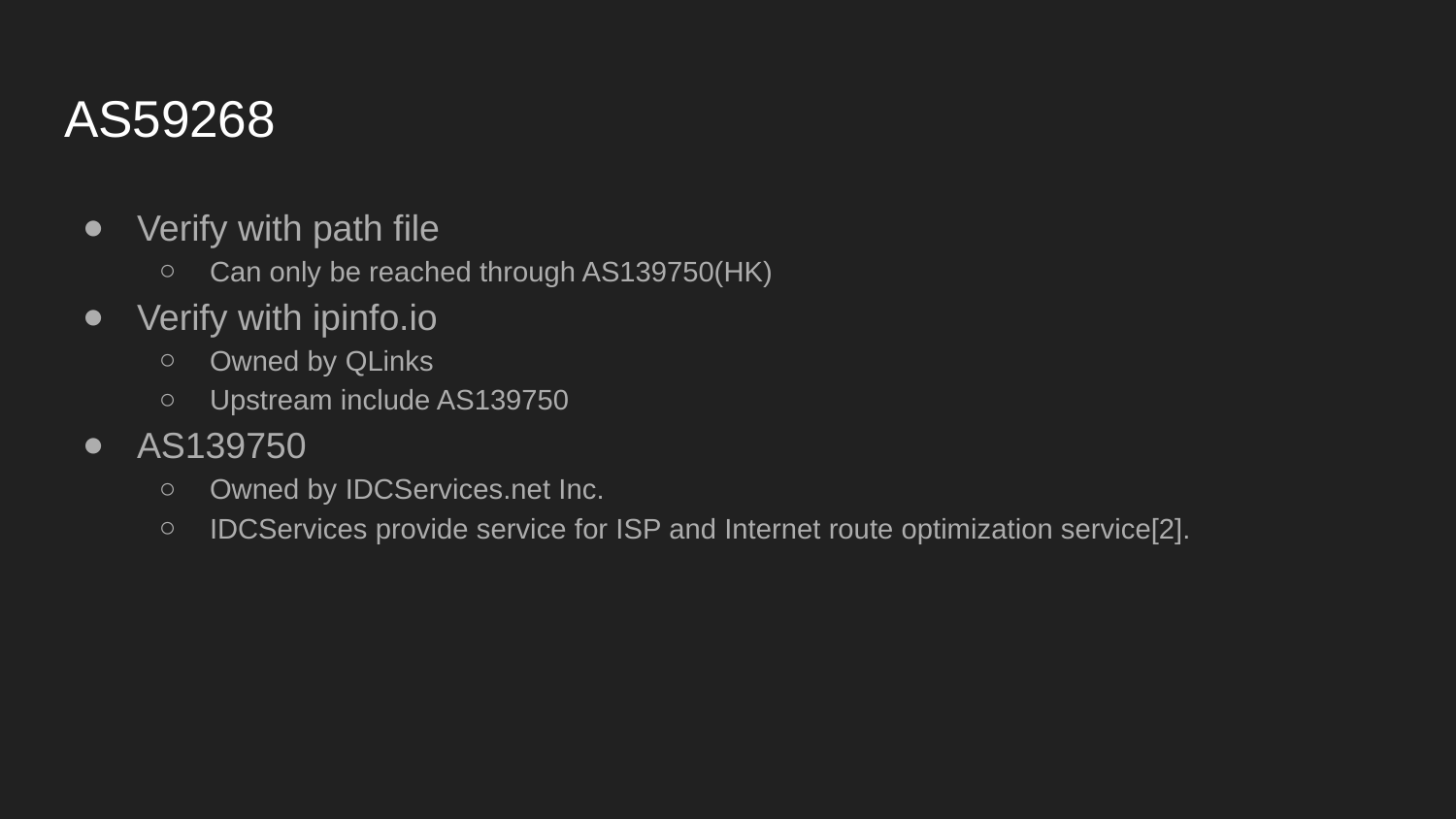

# AS59268
Verify with path file
Can only be reached through AS139750(HK)
Verify with ipinfo.io
Owned by QLinks
Upstream include AS139750
AS139750
Owned by IDCServices.net Inc.
IDCServices provide service for ISP and Internet route optimization service[2].